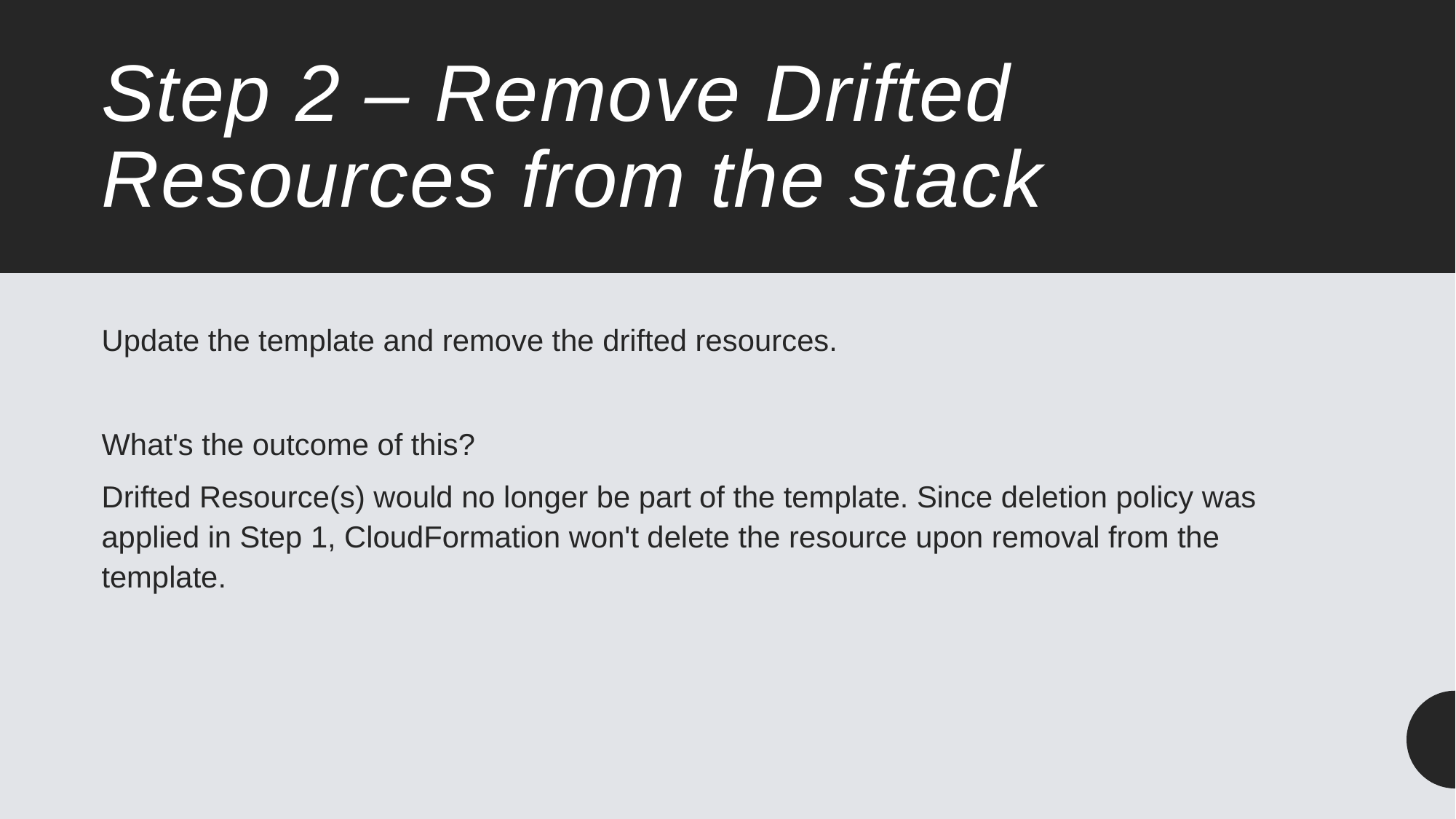

# Step 2 – Remove Drifted Resources from the stack
Update the template and remove the drifted resources.

What's the outcome of this?
Drifted Resource(s) would no longer be part of the template. Since deletion policy was applied in Step 1, CloudFormation won't delete the resource upon removal from the template.